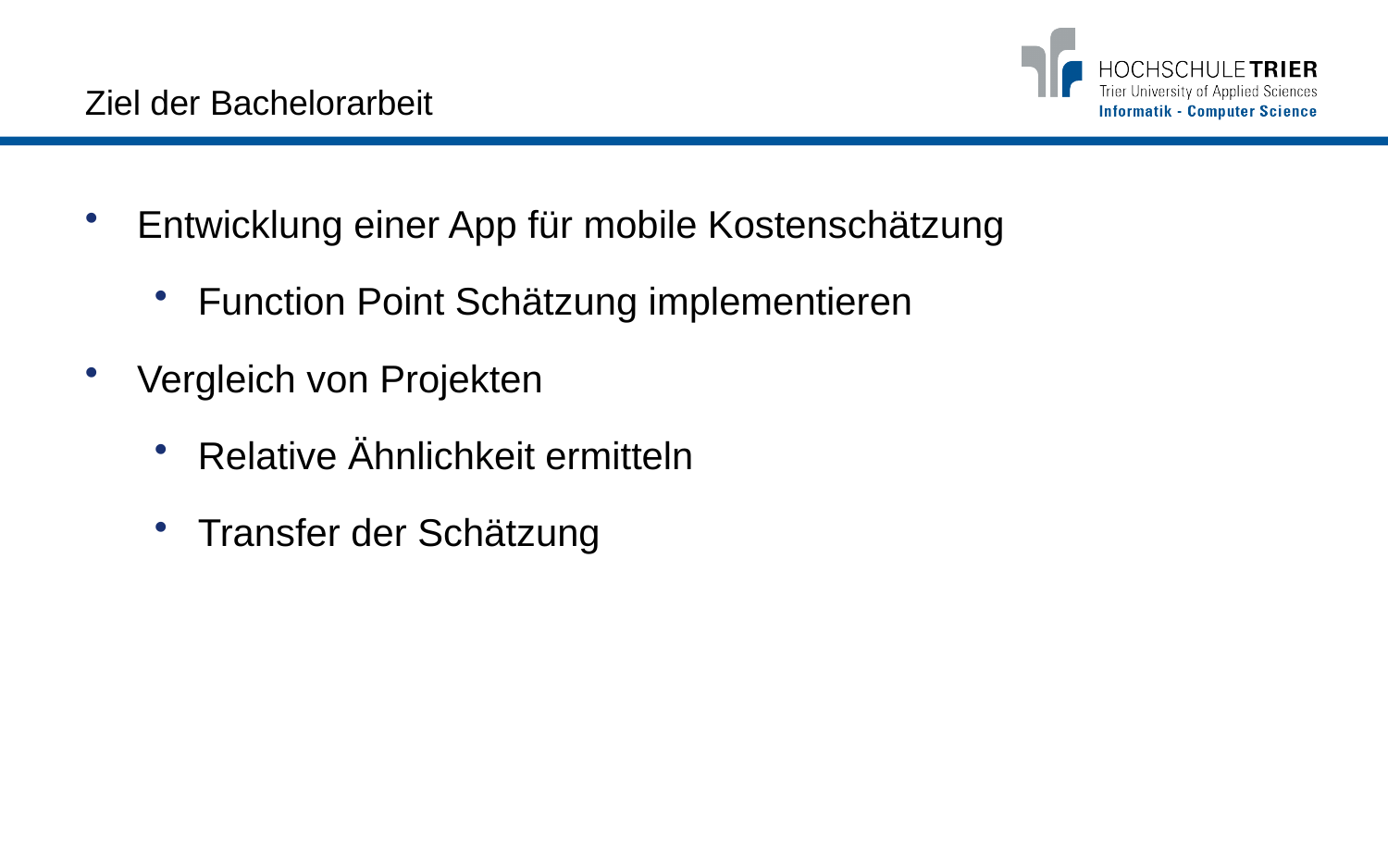

# Ziel der Bachelorarbeit
Entwicklung einer App für mobile Kostenschätzung
Function Point Schätzung implementieren
Vergleich von Projekten
Relative Ähnlichkeit ermitteln
Transfer der Schätzung